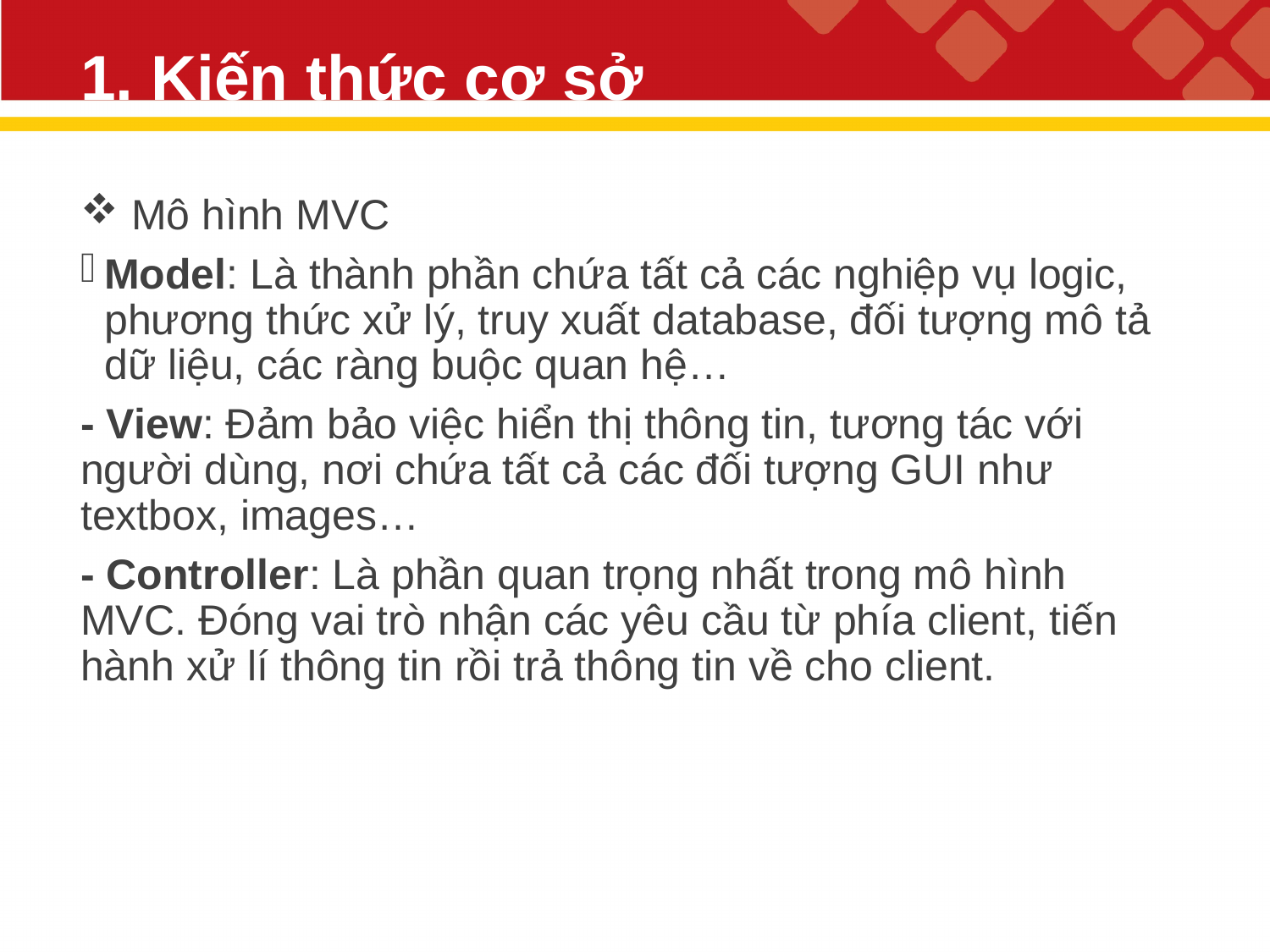

# 1. Kiến thức cơ sở
 Mô hình MVC
Model: Là thành phần chứa tất cả các nghiệp vụ logic, phương thức xử lý, truy xuất database, đối tượng mô tả dữ liệu, các ràng buộc quan hệ…
- View: Đảm bảo việc hiển thị thông tin, tương tác với người dùng, nơi chứa tất cả các đối tượng GUI như textbox, images…
- Controller: Là phần quan trọng nhất trong mô hình MVC. Đóng vai trò nhận các yêu cầu từ phía client, tiến hành xử lí thông tin rồi trả thông tin về cho client.